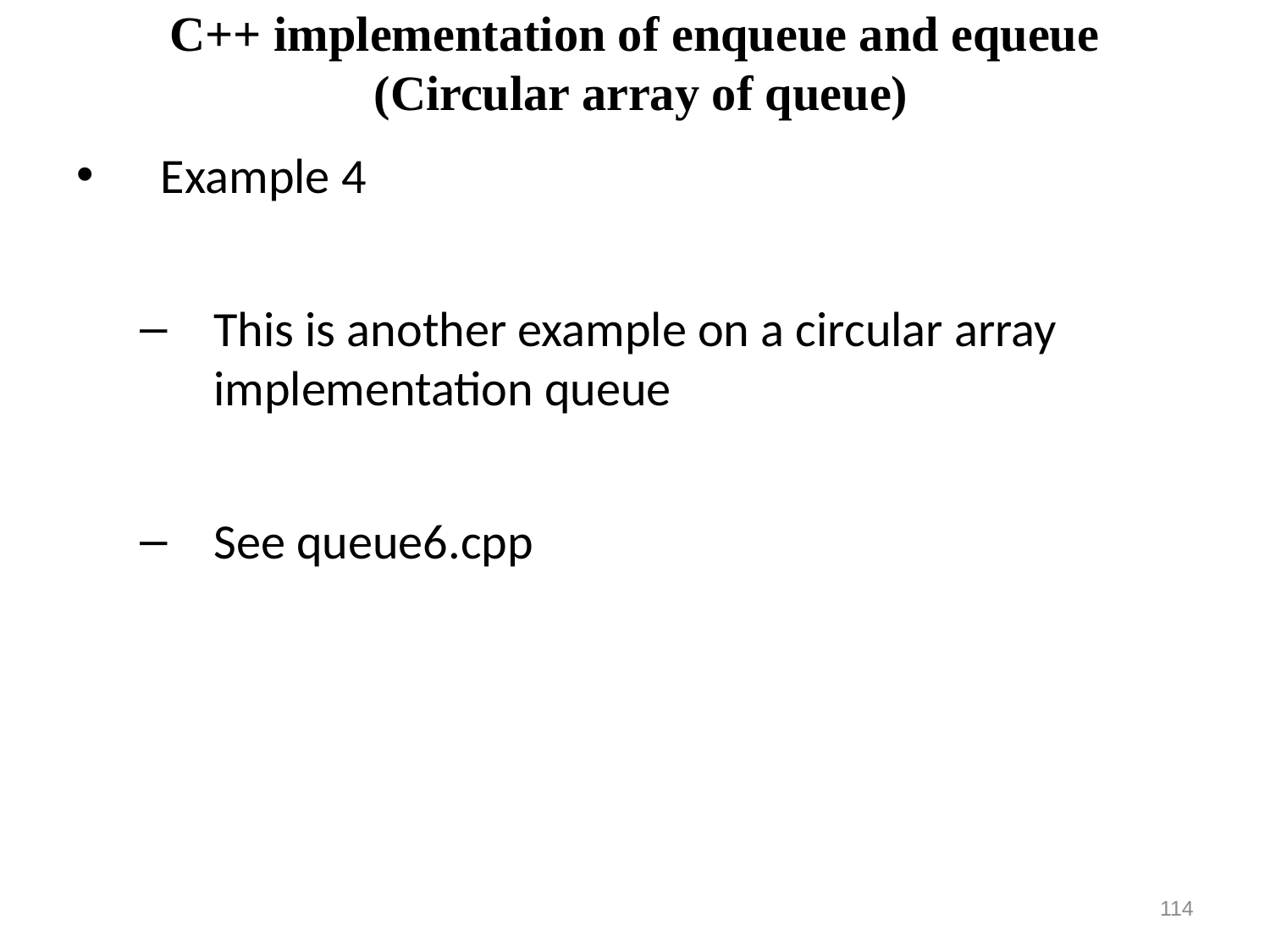

# C++ implementation of enqueue and equeue (Circular array of queue)
Example 4

This is another example on a circular array implementation queue

See queue6.cpp

114